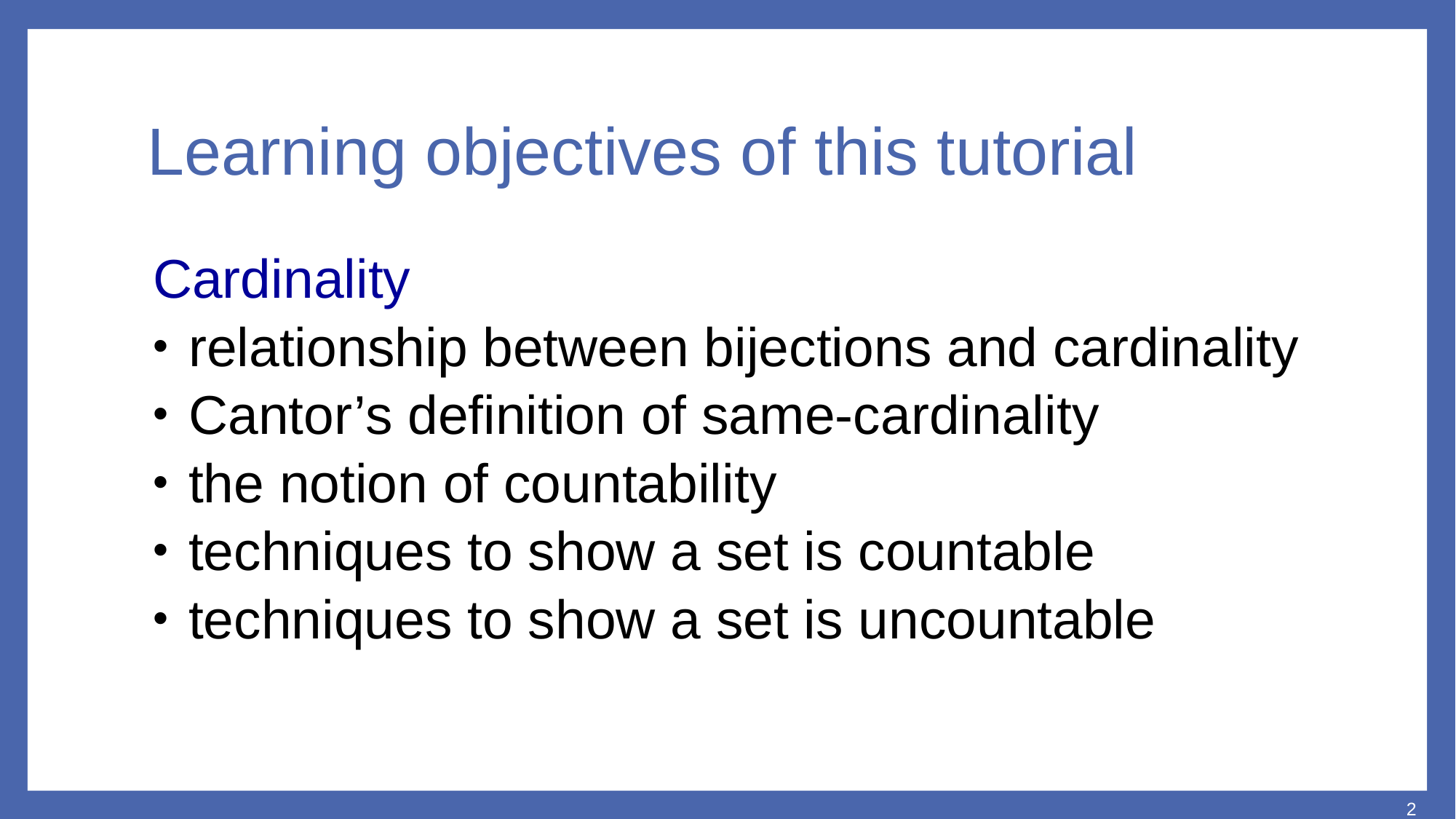

# Learning objectives of this tutorial
Cardinality
relationship between bijections and cardinality
Cantor’s definition of same-cardinality
the notion of countability
techniques to show a set is countable
techniques to show a set is uncountable
2